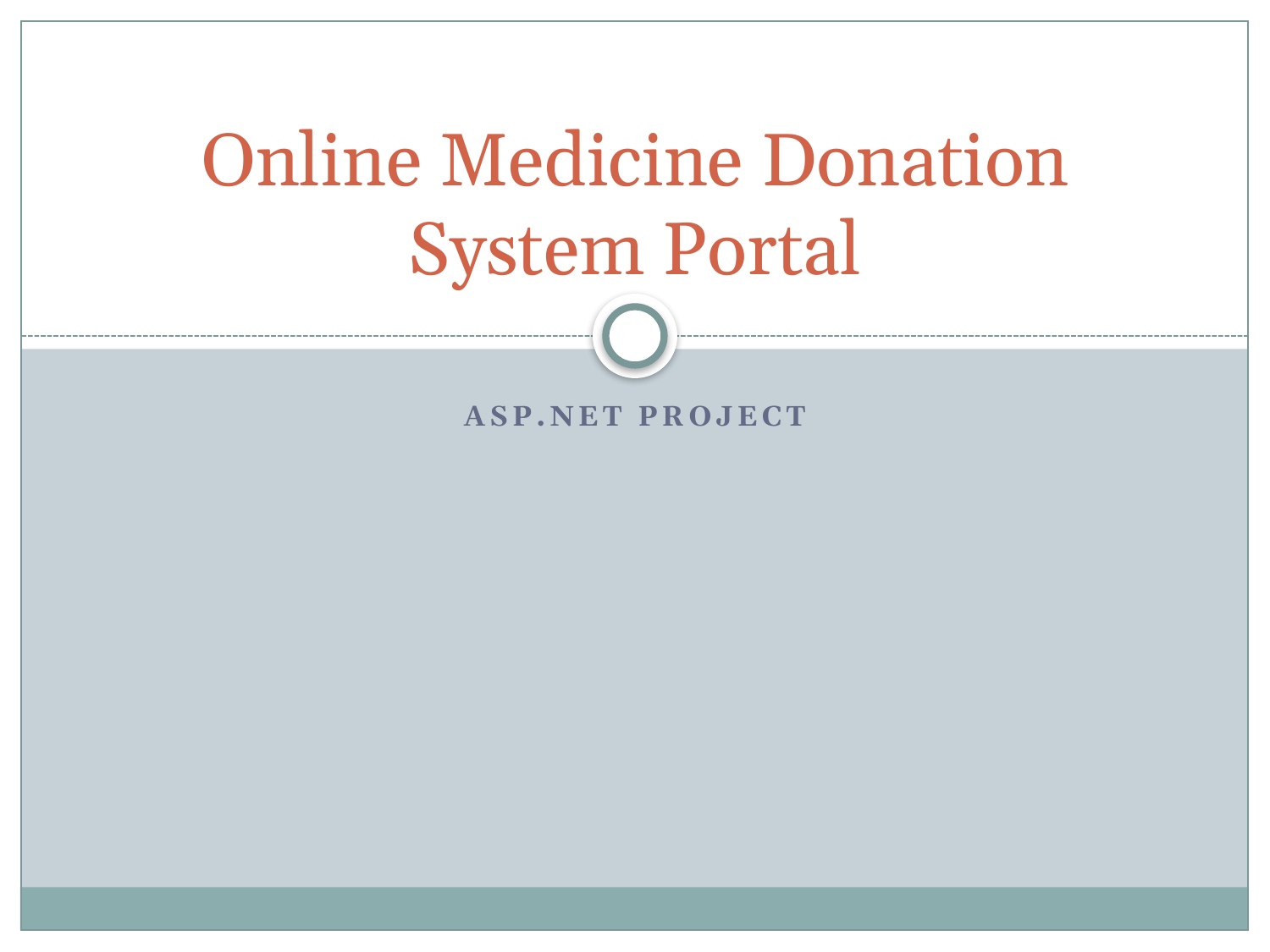

# Online Medicine Donation System Portal
ASP.Net Project